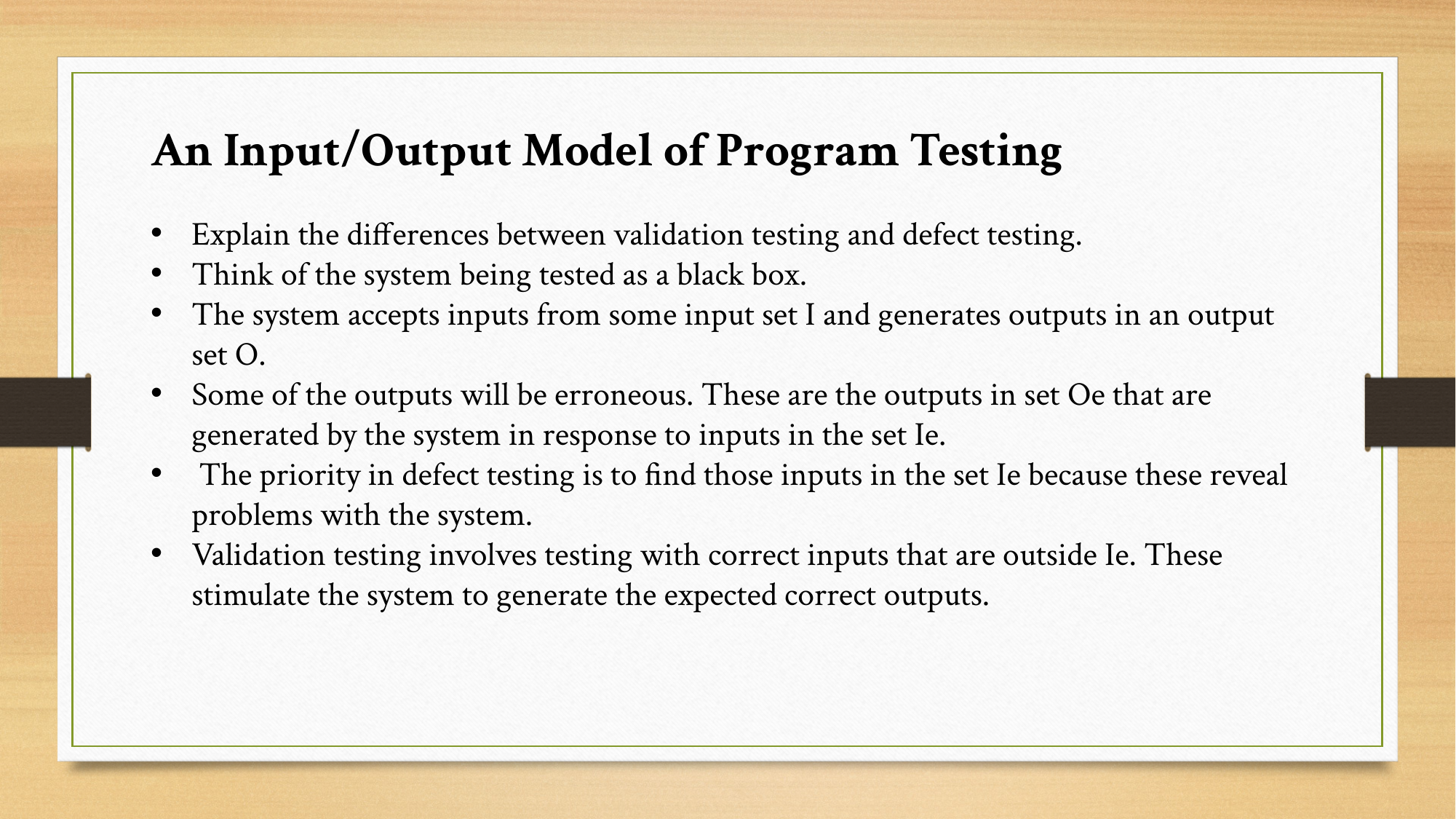

An Input/Output Model of Program Testing

Explain the differences between validation testing and defect testing.
Think of the system being tested as a black box.
The system accepts inputs from some input set I and generates outputs in an output set O.
Some of the outputs will be erroneous. These are the outputs in set Oe that are generated by the system in response to inputs in the set Ie.
 The priority in defect testing is to find those inputs in the set Ie because these reveal problems with the system.
Validation testing involves testing with correct inputs that are outside Ie. These stimulate the system to generate the expected correct outputs.